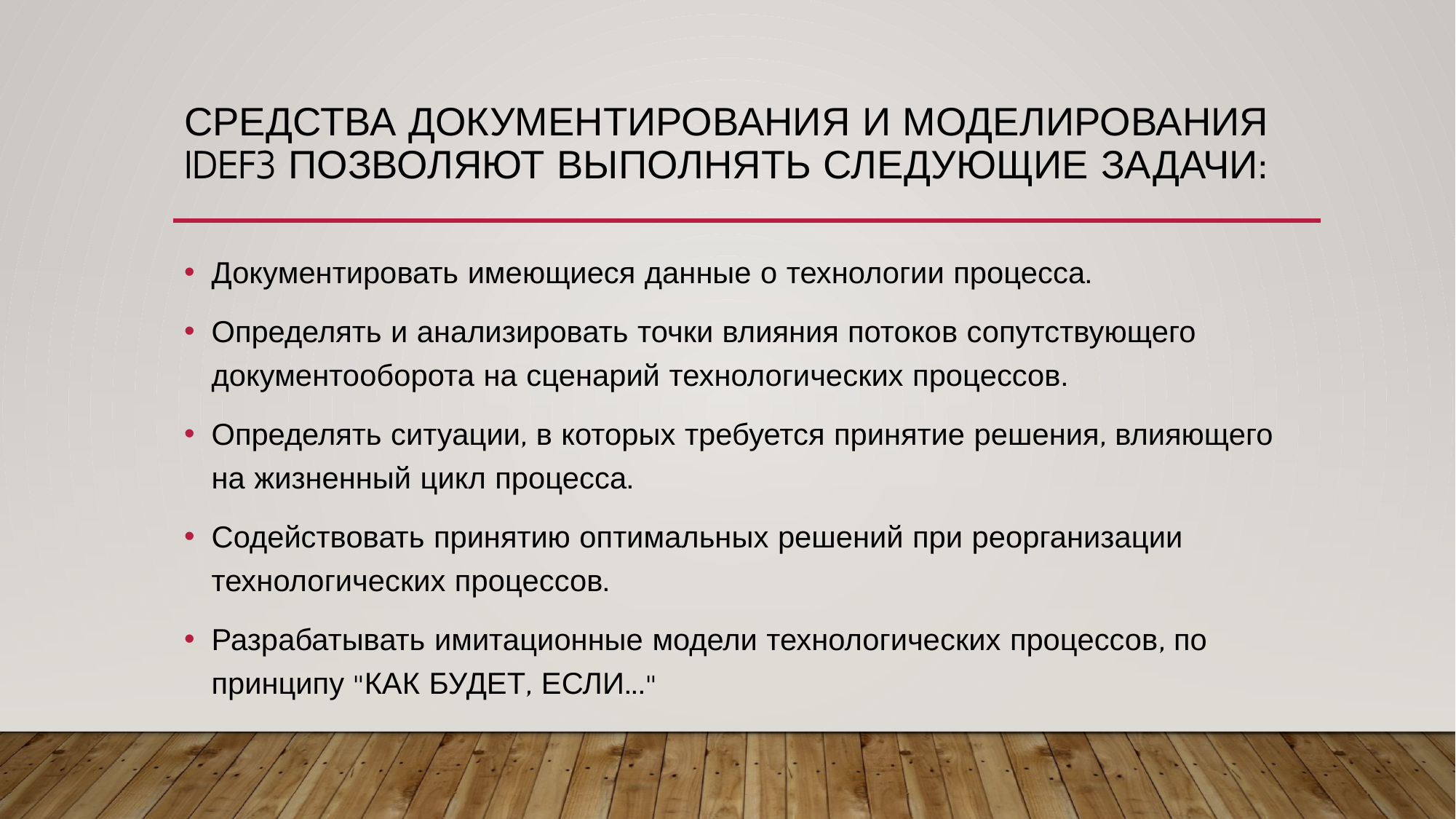

# Средства документирования и моделирования IDEF3 позволяют выполнять следующие задачи:
Документировать имеющиеся данные о технологии процесса.
Определять и анализировать точки влияния потоков сопутствующего документооборота на сценарий технологических процессов.
Определять ситуации, в которых требуется принятие решения, влияющего на жизненный цикл процесса.
Содействовать принятию оптимальных решений при реорганизации технологических процессов.
Разрабатывать имитационные модели технологических процессов, по принципу "КАК БУДЕТ, ЕСЛИ..."